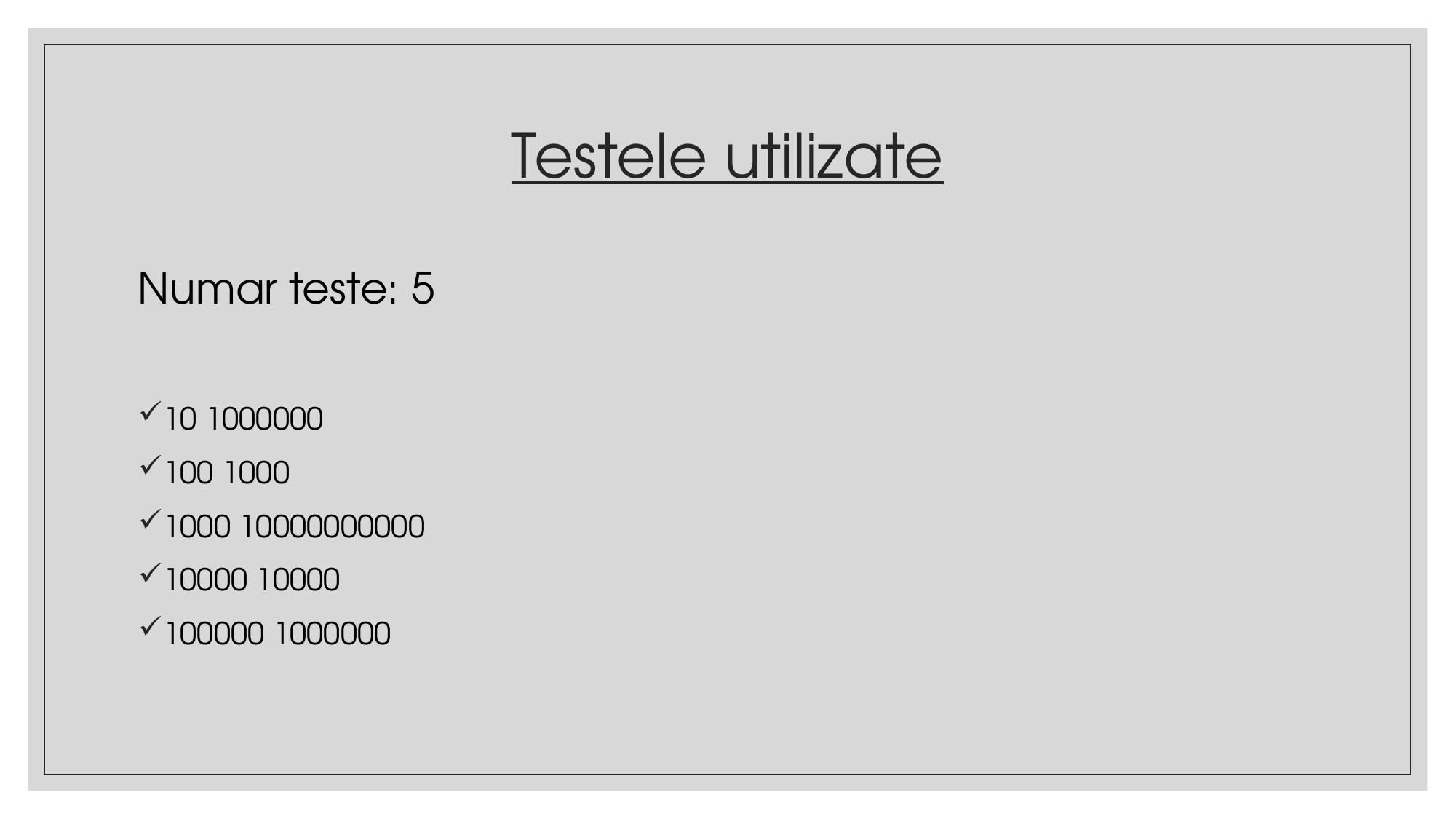

# Testele utilizate
Numar teste: 5

10 1000000
100 1000
1000 10000000000
10000 10000
100000 1000000